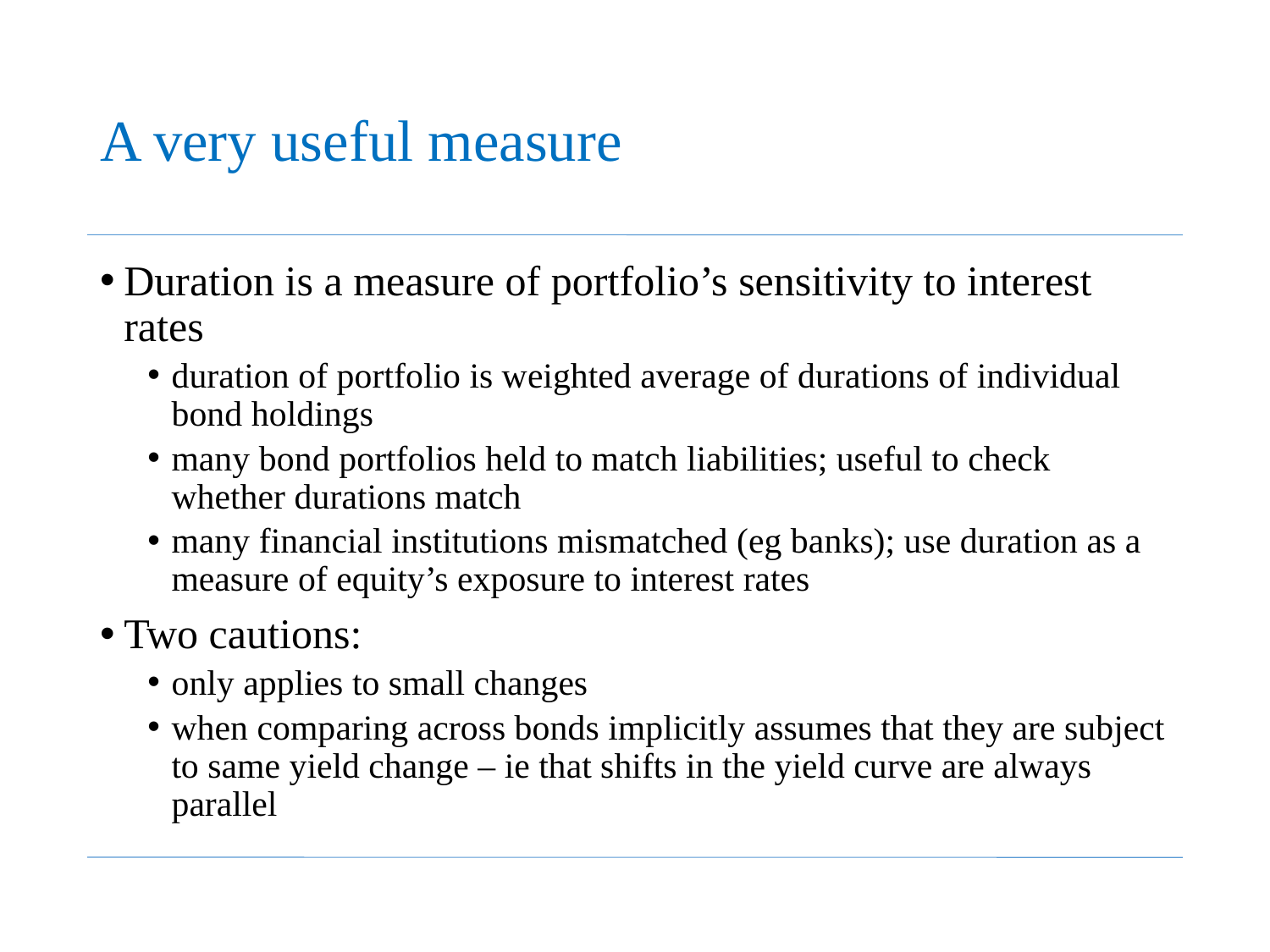

# A very useful measure
Duration is a measure of portfolio’s sensitivity to interest rates
duration of portfolio is weighted average of durations of individual bond holdings
many bond portfolios held to match liabilities; useful to check whether durations match
many financial institutions mismatched (eg banks); use duration as a measure of equity’s exposure to interest rates
Two cautions:
only applies to small changes
when comparing across bonds implicitly assumes that they are subject to same yield change – ie that shifts in the yield curve are always parallel